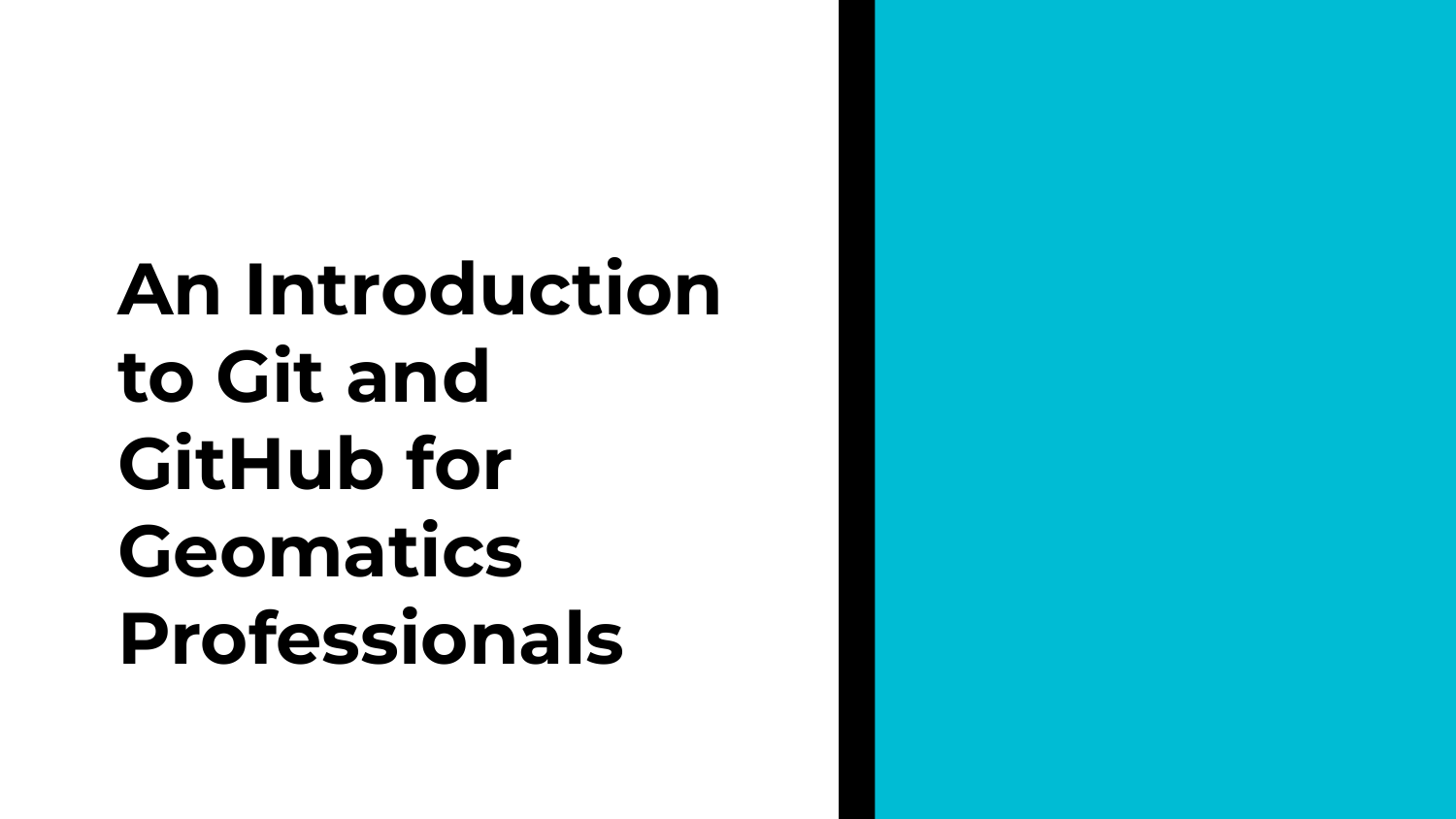

An Introduction to Git and GitHub for Geomatics Professionals